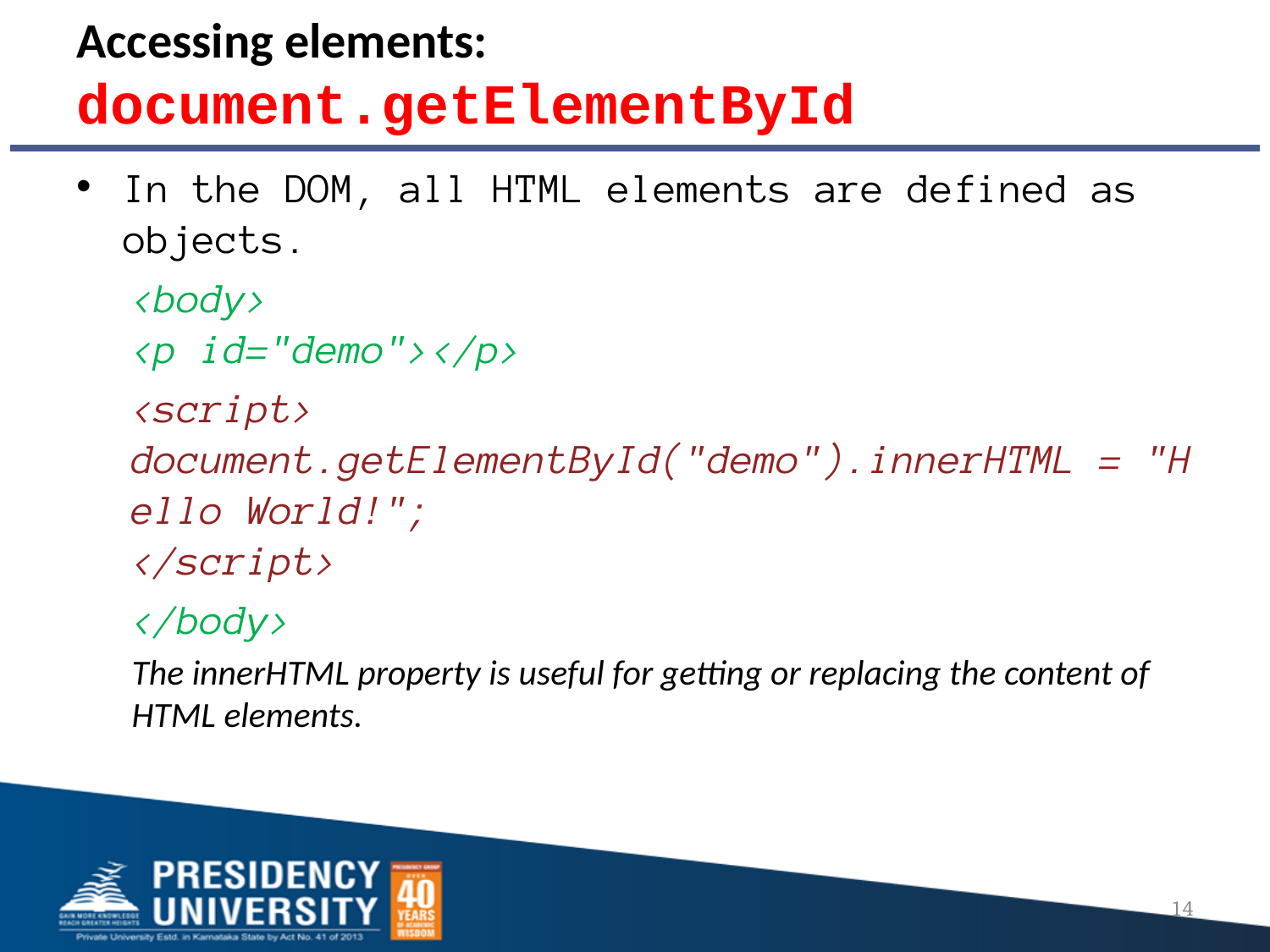

# Accessing elements: document.getElementById
In the DOM, all HTML elements are defined as objects.
<body>
<p id="demo"></p>
<script>
document.getElementById("demo").innerHTML = "Hello World!";
</script>
</body>
The innerHTML property is useful for getting or replacing the content of HTML elements.
14